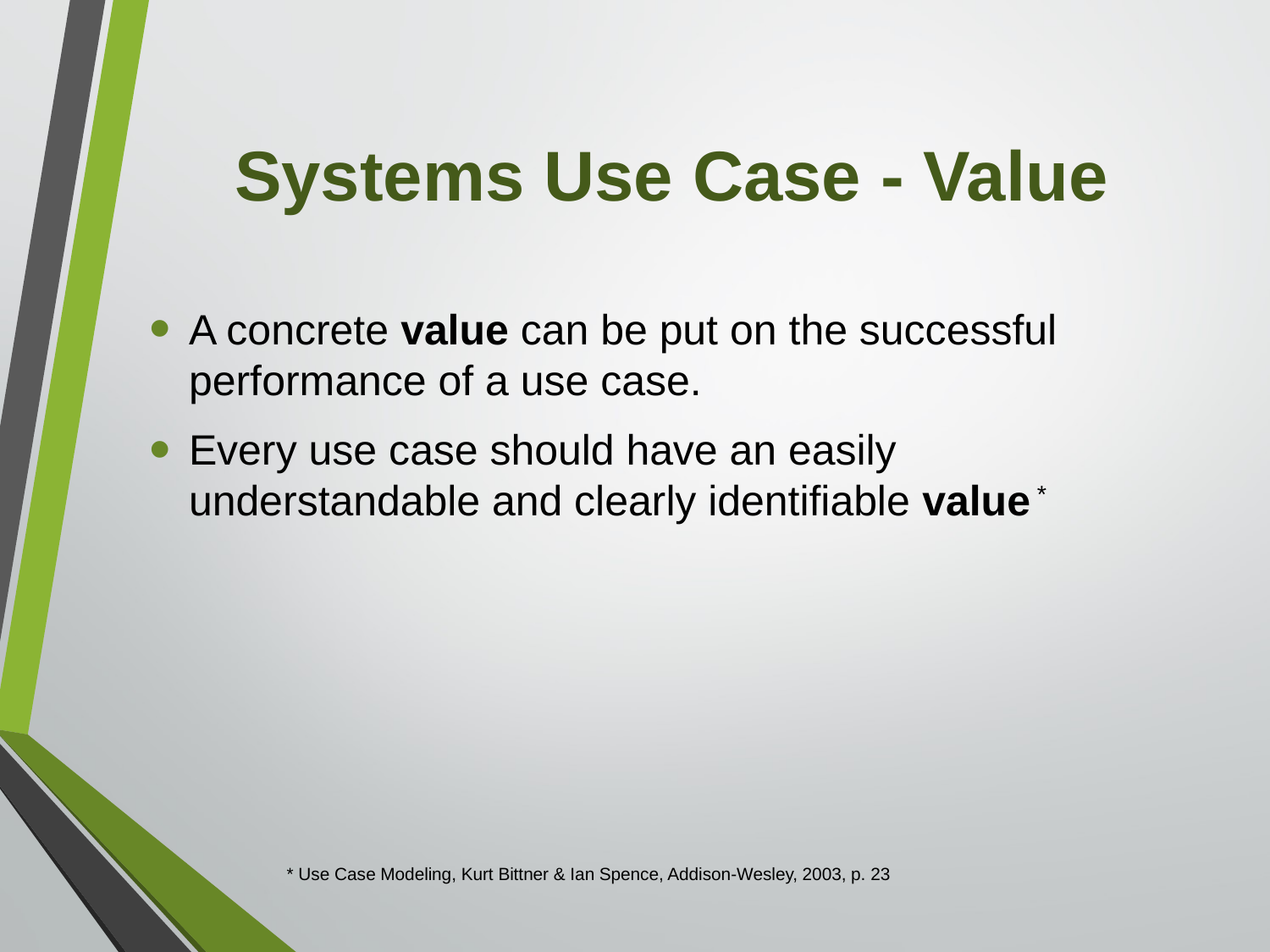

# Systems Use Case - Value
A concrete value can be put on the successful performance of a use case.
Every use case should have an easily understandable and clearly identifiable value *
* Use Case Modeling, Kurt Bittner & Ian Spence, Addison-Wesley, 2003, p. 23